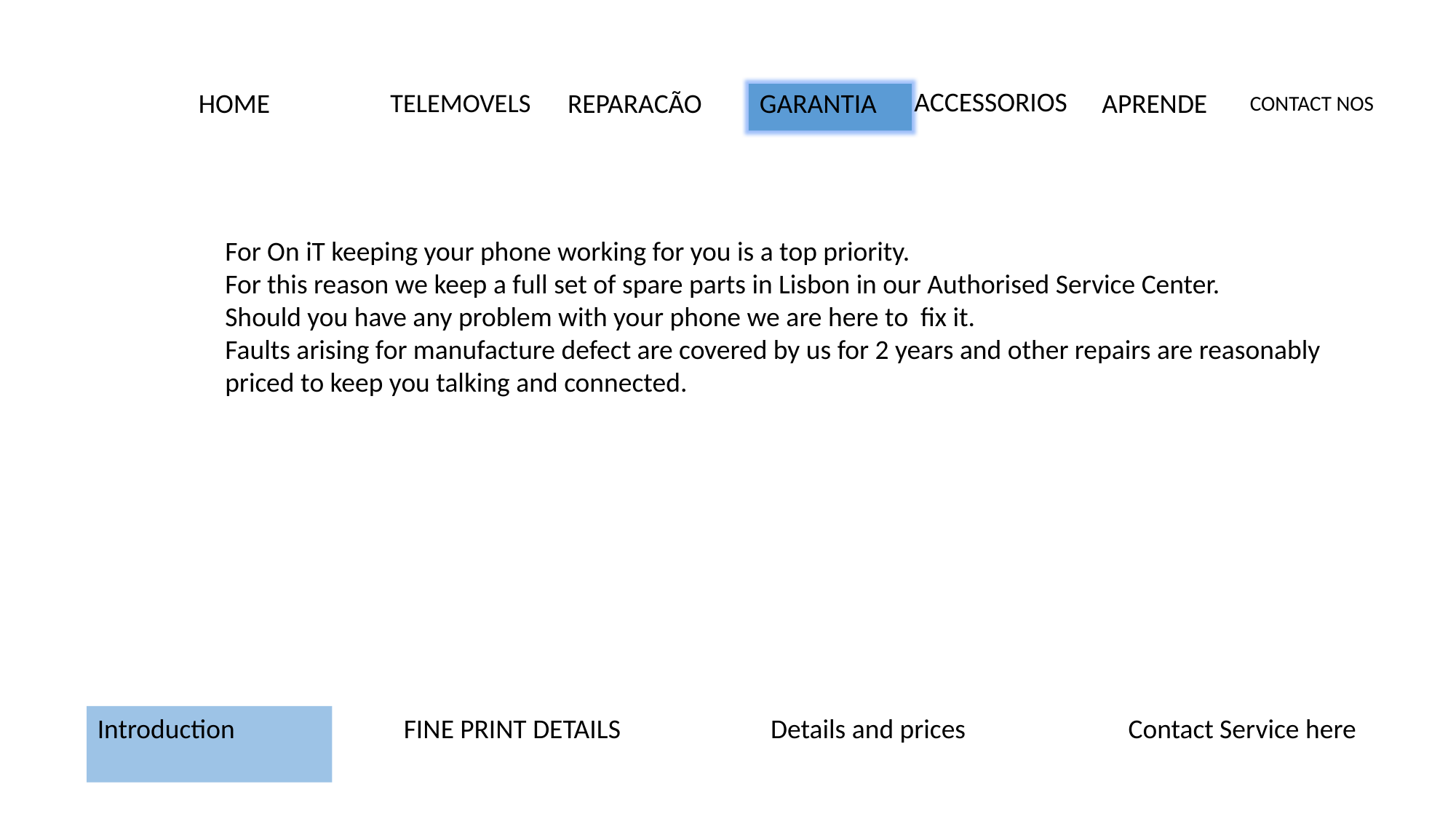

ACCESSORIOS
HOME
GARANTIA
APRENDE
TELEMOVELS
REPARACÃO
CONTACT NOS
For On iT keeping your phone working for you is a top priority.
For this reason we keep a full set of spare parts in Lisbon in our Authorised Service Center.
Should you have any problem with your phone we are here to  fix it.
Faults arising for manufacture defect are covered by us for 2 years and other repairs are reasonably
priced to keep you talking and connected.
Introduction

FINE PRINT DETAILS

Details and prices

Contact Service here